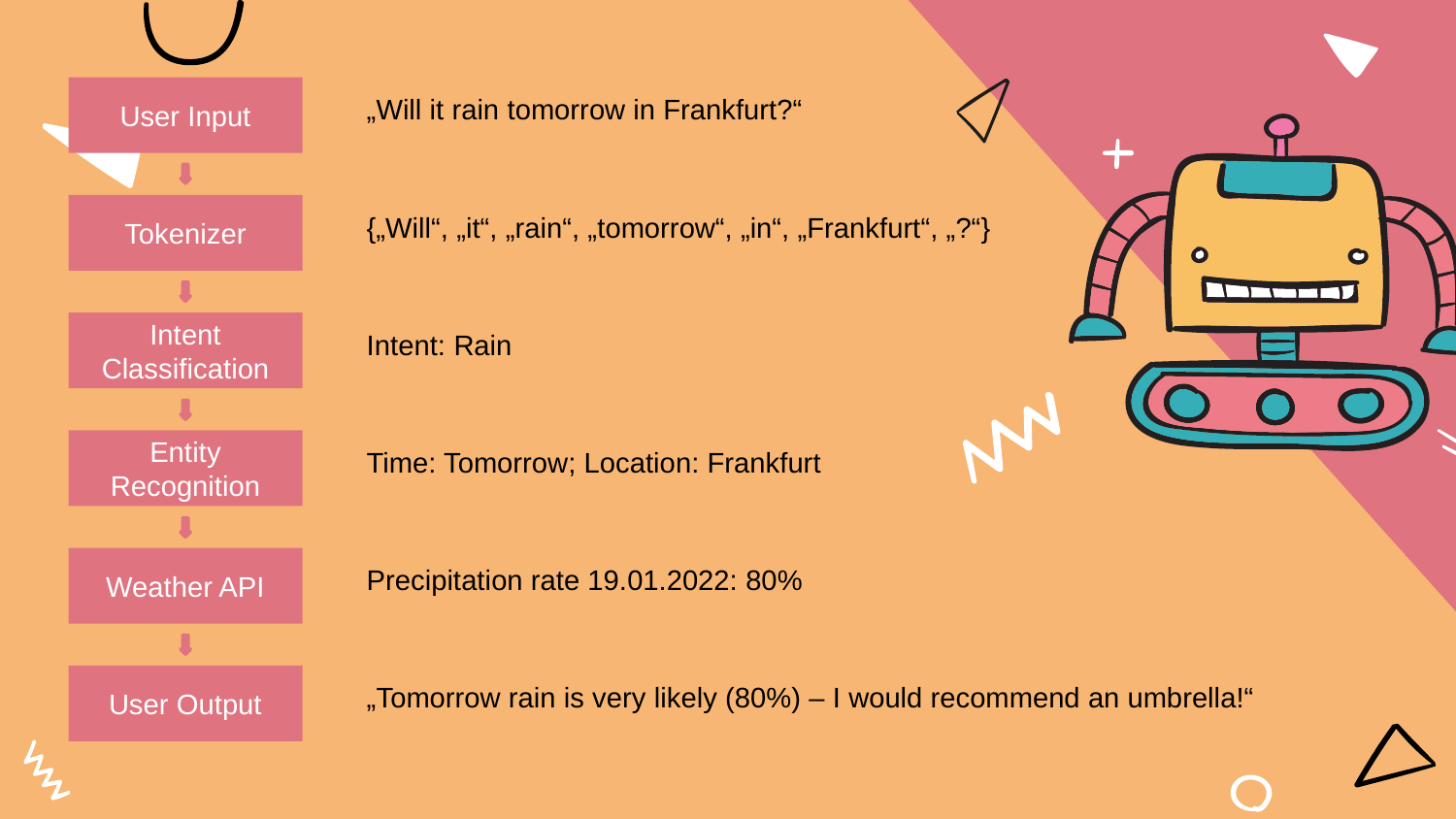

User Input
„Will it rain tomorrow in Frankfurt?“

Tokenizer
{„Will“, „it“, „rain“, „tomorrow“, „in“, „Frankfurt“, „?“}

Intent Classification
Intent: Rain

Entity Recognition
Time: Tomorrow; Location: Frankfurt

Weather API
Precipitation rate 19.01.2022: 80%

User Output
„Tomorrow rain is very likely (80%) – I would recommend an umbrella!“